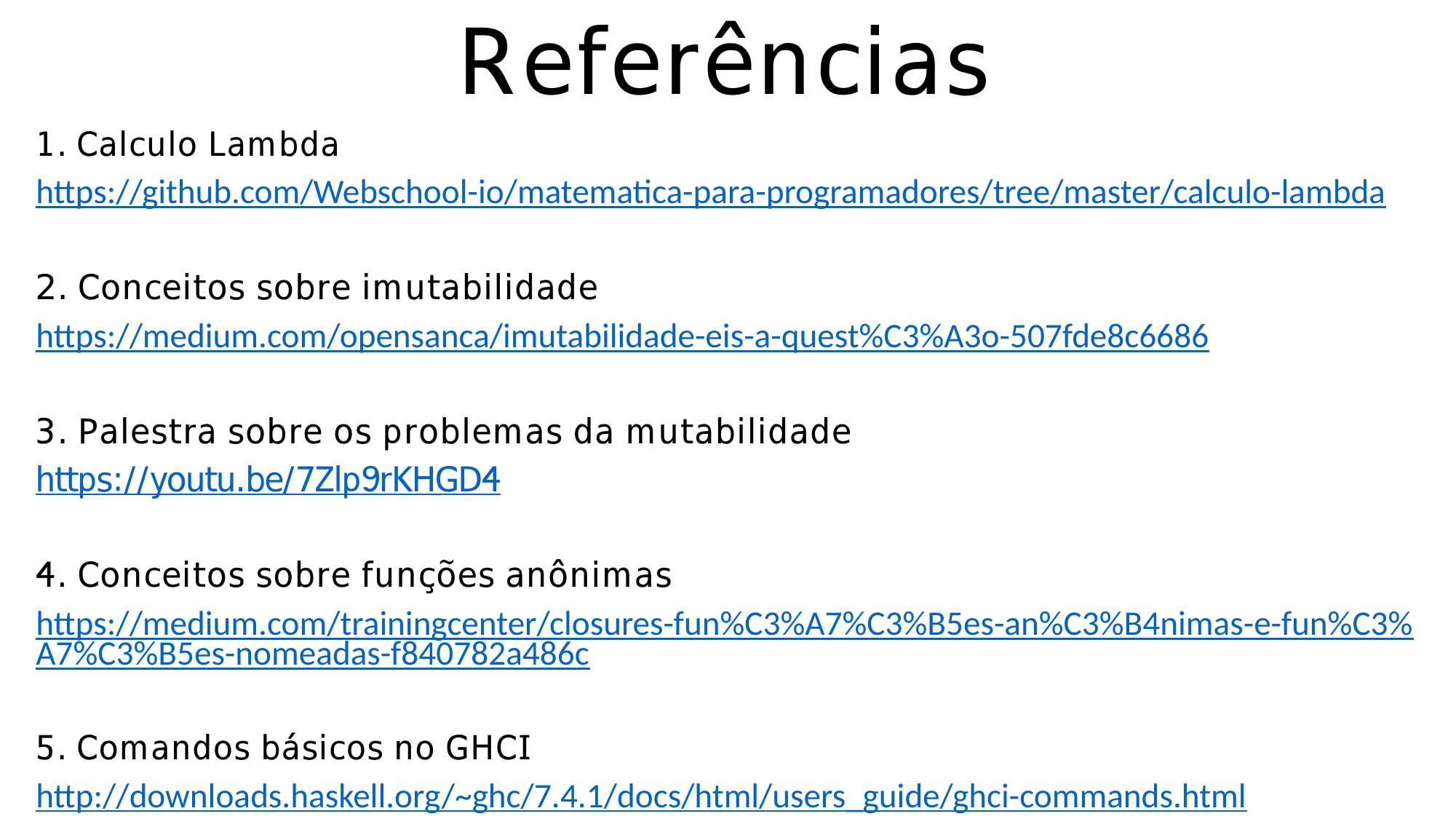

# Referências
1. Calculo Lambda
https://github.com/Webschool-io/matematica-para-programadores/tree/master/calculo-lambda

2. Conceitos sobre imutabilidade
https://medium.com/opensanca/imutabilidade-eis-a-quest%C3%A3o-507fde8c6686

3. Palestra sobre os problemas da mutabilidade
https://youtu.be/7Zlp9rKHGD4

4. Conceitos sobre funções anônimas
https://medium.com/trainingcenter/closures-fun%C3%A7%C3%B5es-an%C3%B4nimas-e-fun%C3%A7%C3%B5es-nomeadas-f840782a486c

5. Comandos básicos no GHCI
http://downloads.haskell.org/~ghc/7.4.1/docs/html/users_guide/ghci-commands.html